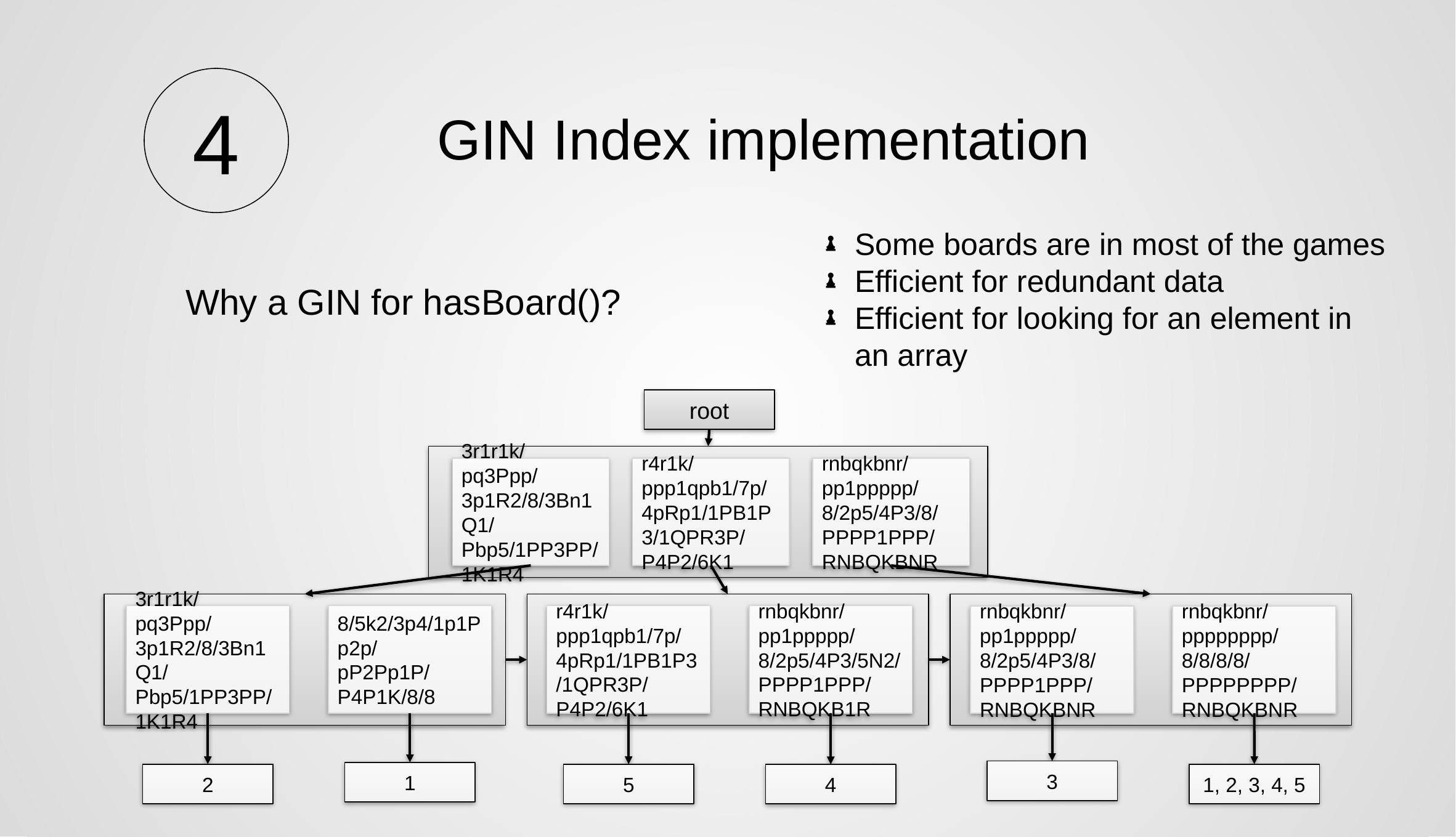

4
# GIN Index implementation
Some boards are in most of the games
Efficient for redundant data
Efficient for looking for an element in an array
Why a GIN for hasBoard()?
root

3r1r1k/pq3Ppp/3p1R2/8/3Bn1Q1/Pbp5/1PP3PP/1K1R4
r4r1k/ppp1qpb1/7p/4pRp1/1PB1P3/1QPR3P/P4P2/6K1
rnbqkbnr/pp1ppppp/8/2p5/4P3/8/PPPP1PPP/RNBQKBNR

3r1r1k/pq3Ppp/3p1R2/8/3Bn1Q1/Pbp5/1PP3PP/1K1R4
8/5k2/3p4/1p1Pp2p/pP2Pp1P/P4P1K/8/8
r4r1k/ppp1qpb1/7p/4pRp1/1PB1P3/1QPR3P/P4P2/6K1
rnbqkbnr/pp1ppppp/8/2p5/4P3/5N2/PPPP1PPP/RNBQKB1R
rnbqkbnr/pp1ppppp/8/2p5/4P3/8/PPPP1PPP/RNBQKBNR
rnbqkbnr/pppppppp/8/8/8/8/PPPPPPPP/RNBQKBNR
3
1
2
5
1, 2, 3, 4, 5
4